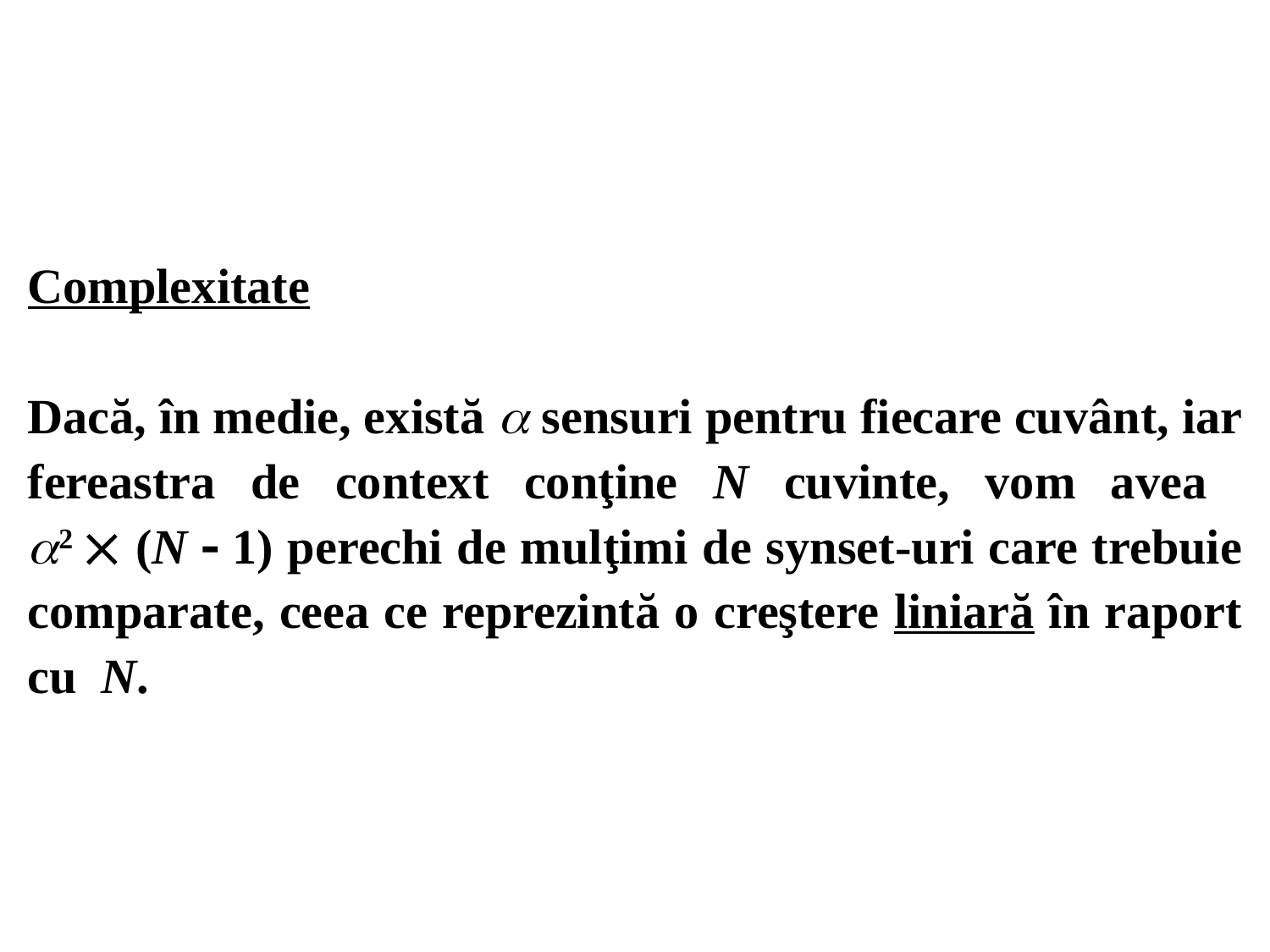

Complexitate

Dacă, în medie, există α sensuri pentru fiecare cuvânt, iar fereastra de context conţine N cuvinte, vom avea
α2 × (N − 1) perechi de mulţimi de synset-uri care trebuie comparate, ceea ce reprezintă o creştere liniară în raport cu  N.